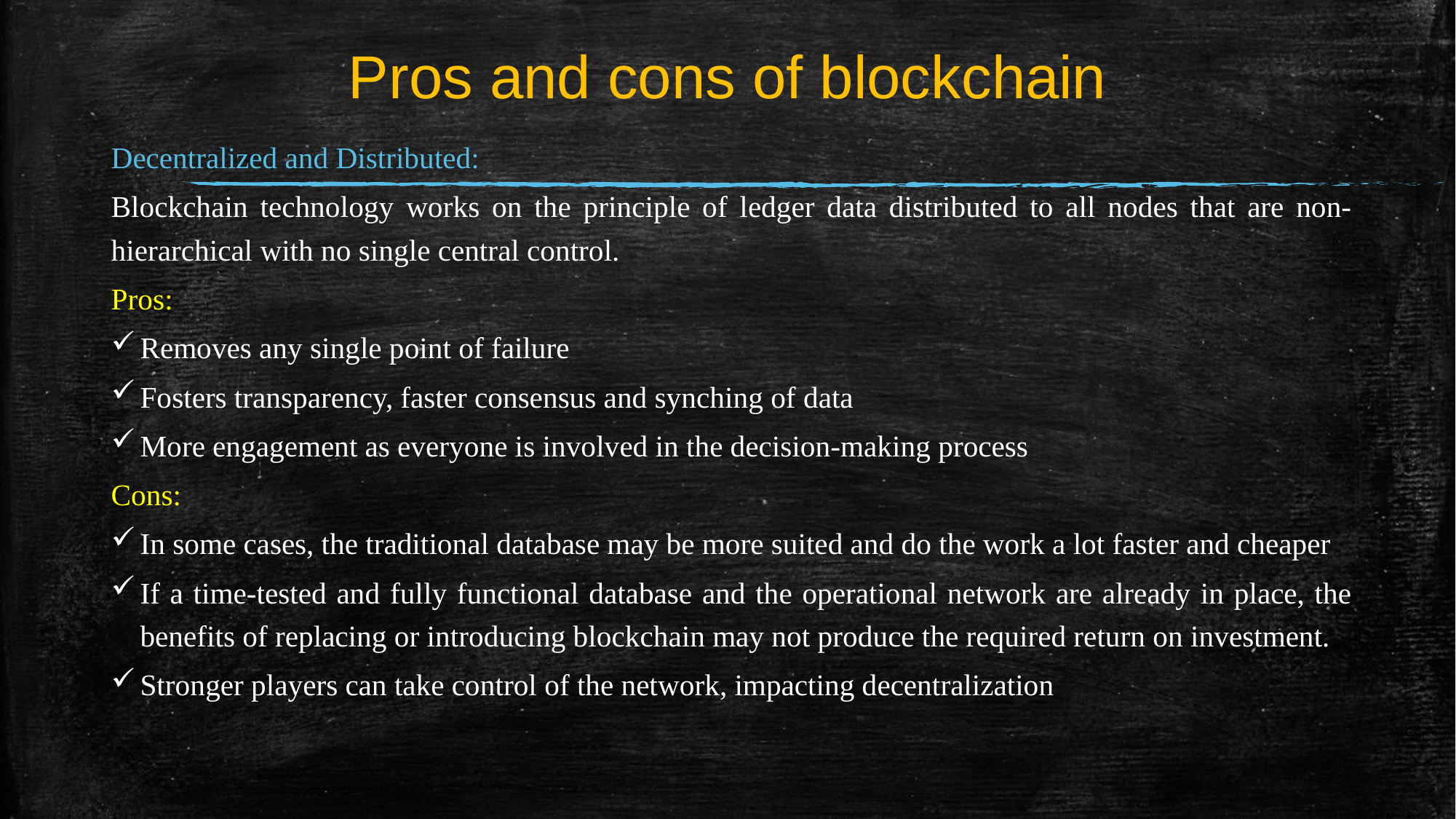

# Pros and cons of blockchain
Decentralized and Distributed:
Blockchain technology works on the principle of ledger data distributed to all nodes that are non-hierarchical with no single central control.
Pros:
Removes any single point of failure
Fosters transparency, faster consensus and synching of data
More engagement as everyone is involved in the decision-making process
Cons:
In some cases, the traditional database may be more suited and do the work a lot faster and cheaper
If a time-tested and fully functional database and the operational network are already in place, the benefits of replacing or introducing blockchain may not produce the required return on investment.
Stronger players can take control of the network, impacting decentralization